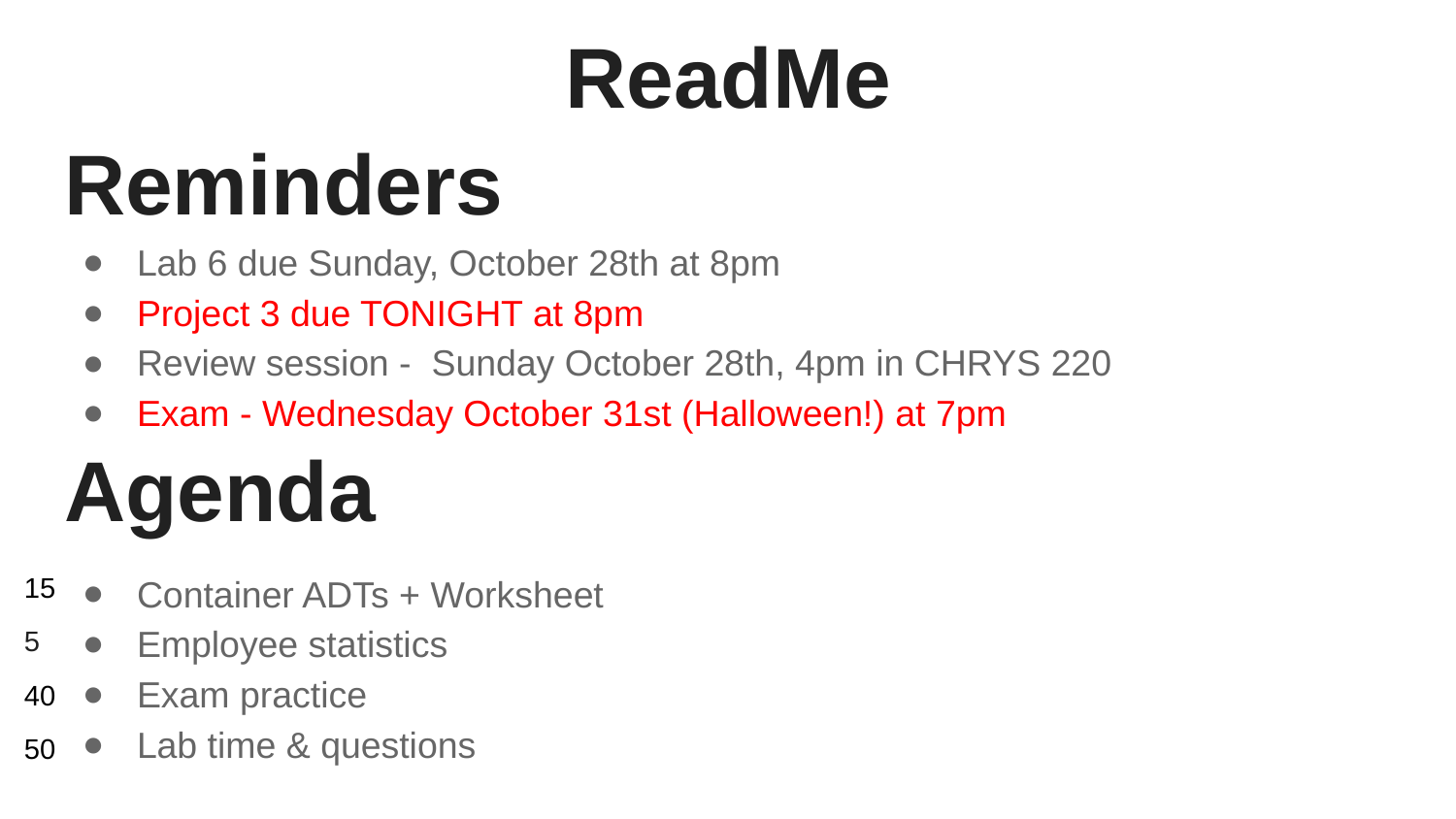

# ReadMe
Reminders
Lab 6 due Sunday, October 28th at 8pm
Project 3 due TONIGHT at 8pm
Review session -  Sunday October 28th, 4pm in CHRYS 220
Exam - Wednesday October 31st (Halloween!) at 7pm
Agenda
Container ADTs + Worksheet
Employee statistics
Exam practice
Lab time & questions
15
5
40
50